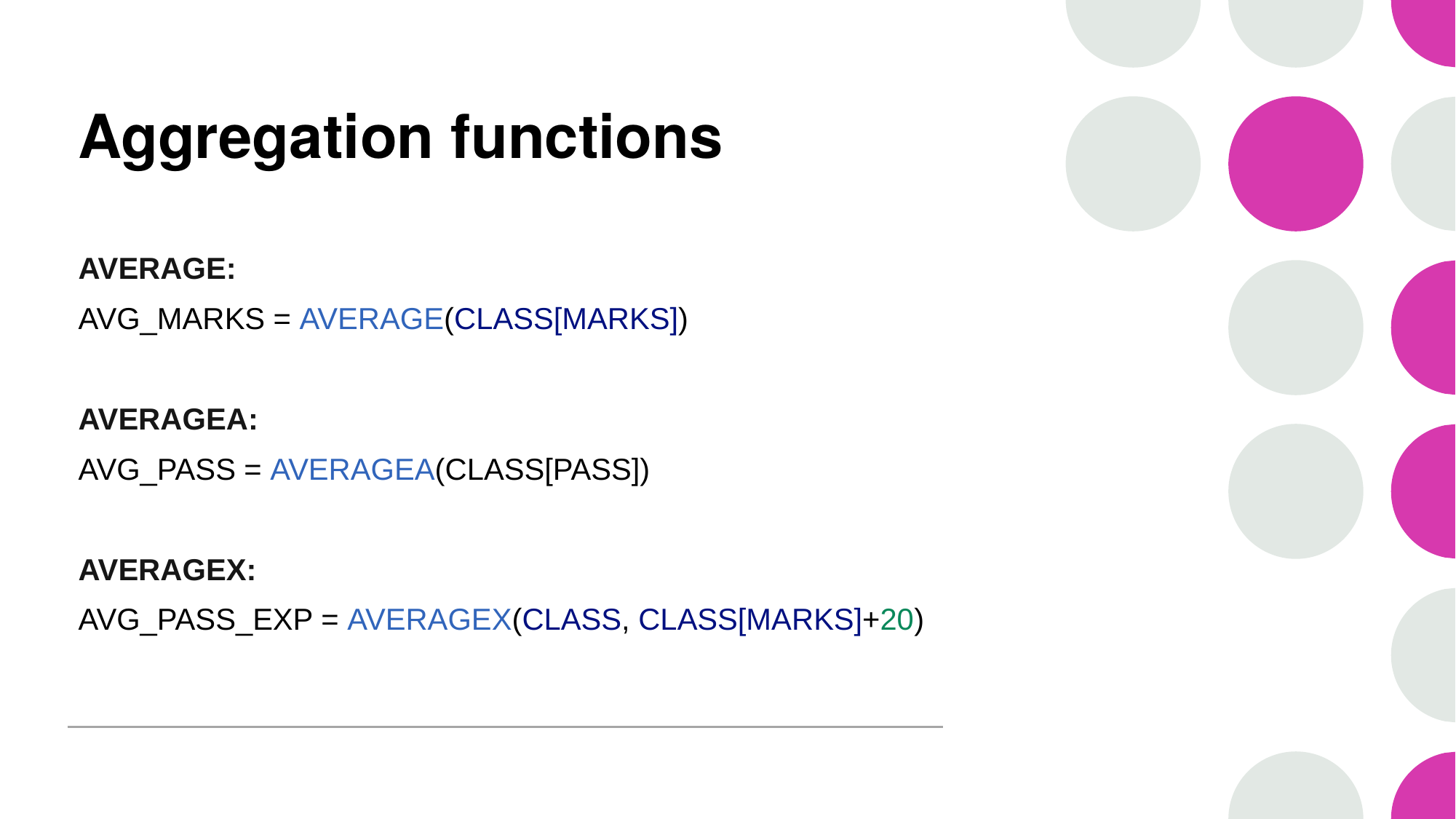

# Aggregation functions
AVERAGE:
AVG_MARKS = AVERAGE(CLASS[MARKS])

AVERAGEA:
AVG_PASS = AVERAGEA(CLASS[PASS])

AVERAGEX:
AVG_PASS_EXP = AVERAGEX(CLASS, CLASS[MARKS]+20)